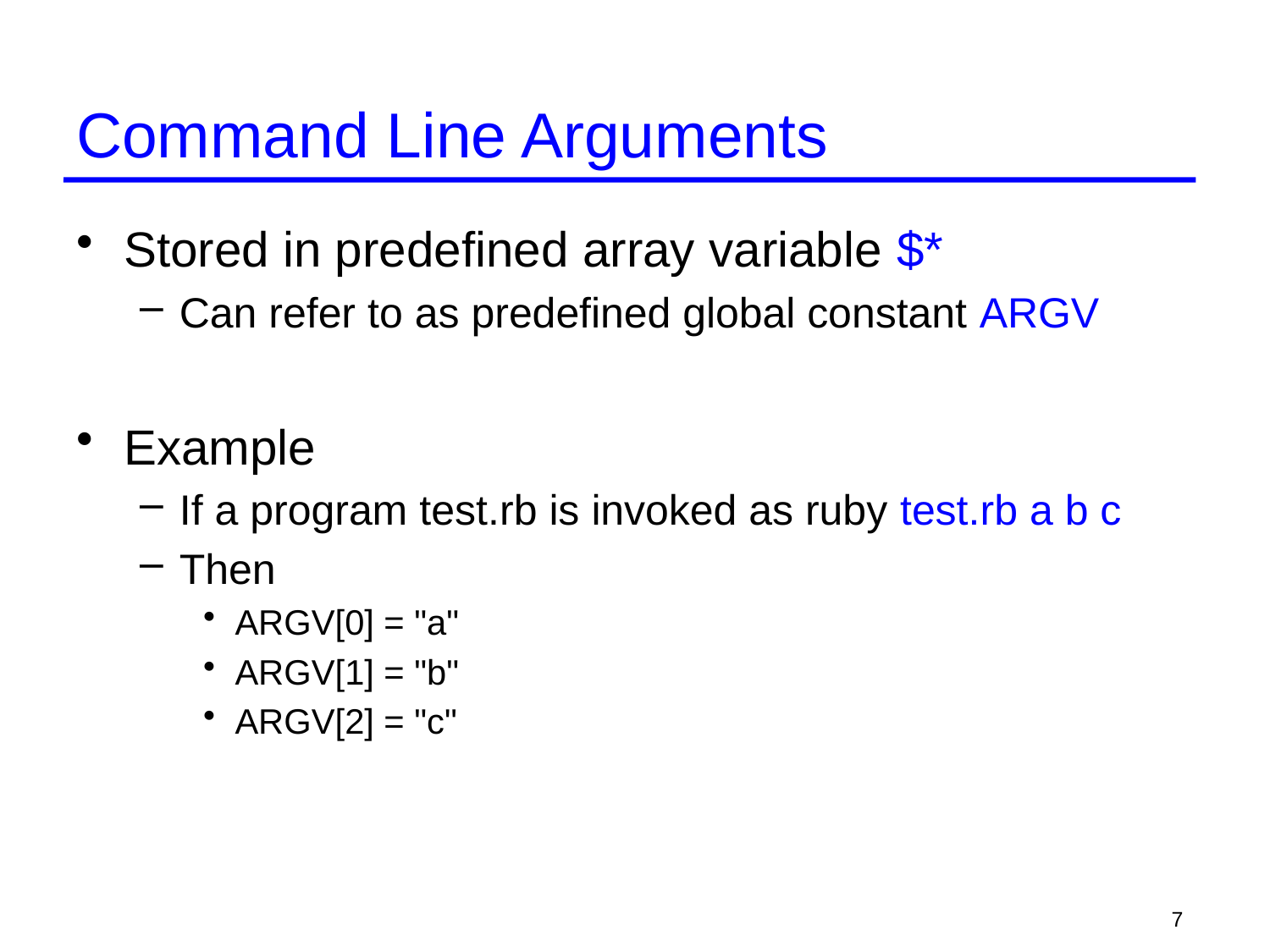

# Command Line Arguments
Stored in predefined array variable $*
Can refer to as predefined global constant ARGV

Example
If a program test.rb is invoked as ruby test.rb a b c
Then
ARGV[0] = "a"
ARGV[1] = "b"
ARGV[2] = "c"
7